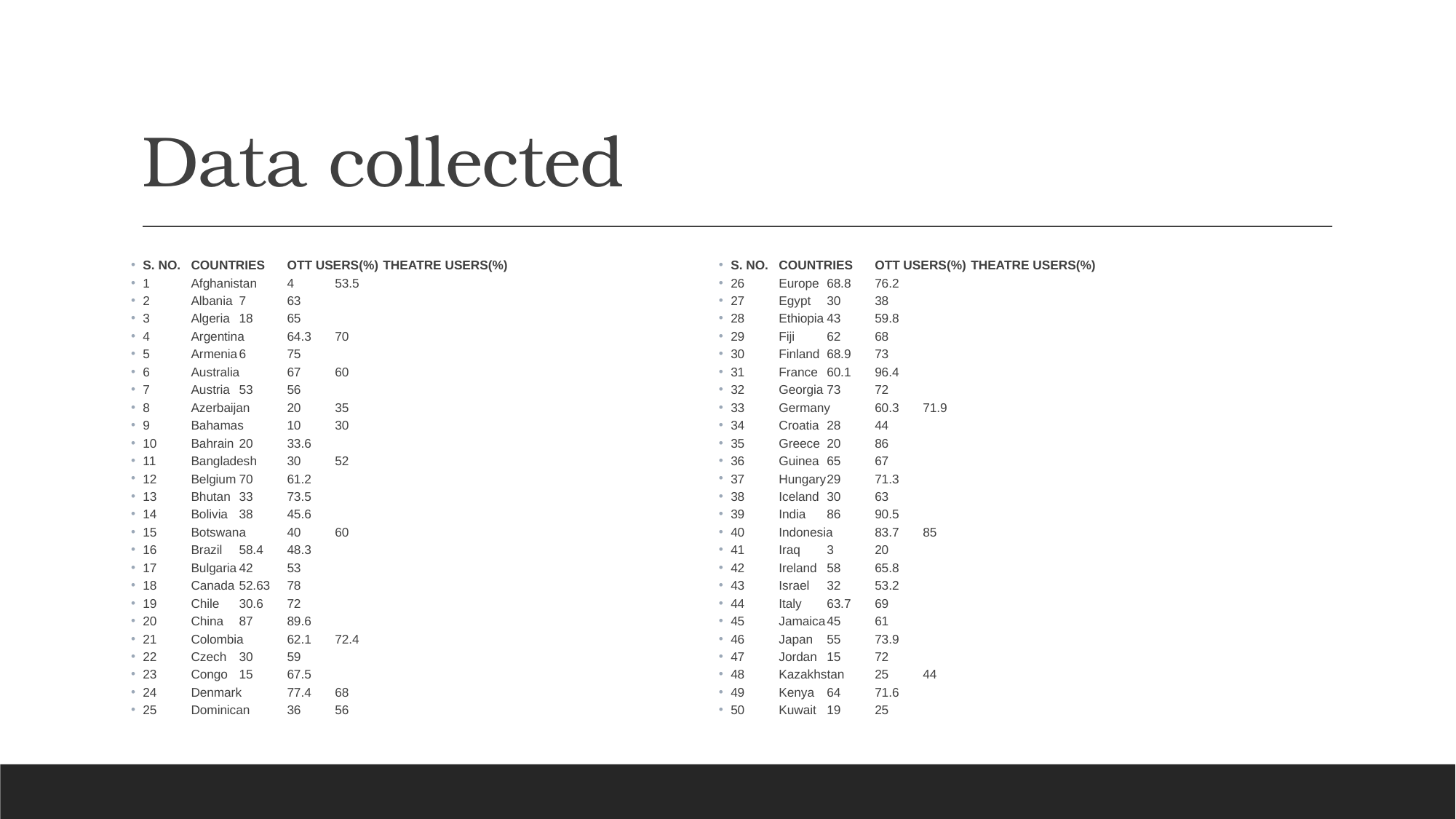

# Data collected
S. NO.	COUNTRIES	OTT USERS(%)	THEATRE USERS(%)
1	Afghanistan	4	53.5
2	Albania	7	63
3	Algeria	18	65
4	Argentina	64.3	70
5	Armenia	6	75
6	Australia	67	60
7	Austria	53	56
8	Azerbaijan	20	35
9	Bahamas	10	30
10	Bahrain	20	33.6
11	Bangladesh	30	52
12	Belgium	70	61.2
13	Bhutan	33	73.5
14	Bolivia	38	45.6
15	Botswana	40	60
16	Brazil	58.4	48.3
17	Bulgaria	42	53
18	Canada	52.63	78
19	Chile	30.6	72
20	China	87	89.6
21	Colombia	62.1	72.4
22	Czech	30	59
23	Congo	15	67.5
24	Denmark	77.4	68
25	Dominican	36	56

S. NO.	COUNTRIES	OTT USERS(%)	THEATRE USERS(%)
26	Europe	68.8	76.2
27	Egypt	30	38
28	Ethiopia	43	59.8
29	Fiji	62	68
30	Finland	68.9	73
31	France	60.1	96.4
32	Georgia	73	72
33	Germany	60.3	71.9
34	Croatia	28	44
35	Greece	20	86
36	Guinea	65	67
37	Hungary	29	71.3
38	Iceland	30	63
39	India	86	90.5
40	Indonesia	83.7	85
41	Iraq	3	20
42	Ireland	58	65.8
43	Israel	32	53.2
44	Italy	63.7	69
45	Jamaica	45	61
46	Japan	55	73.9
47	Jordan	15	72
48	Kazakhstan	25	44
49	Kenya	64	71.6
50	Kuwait	19	25